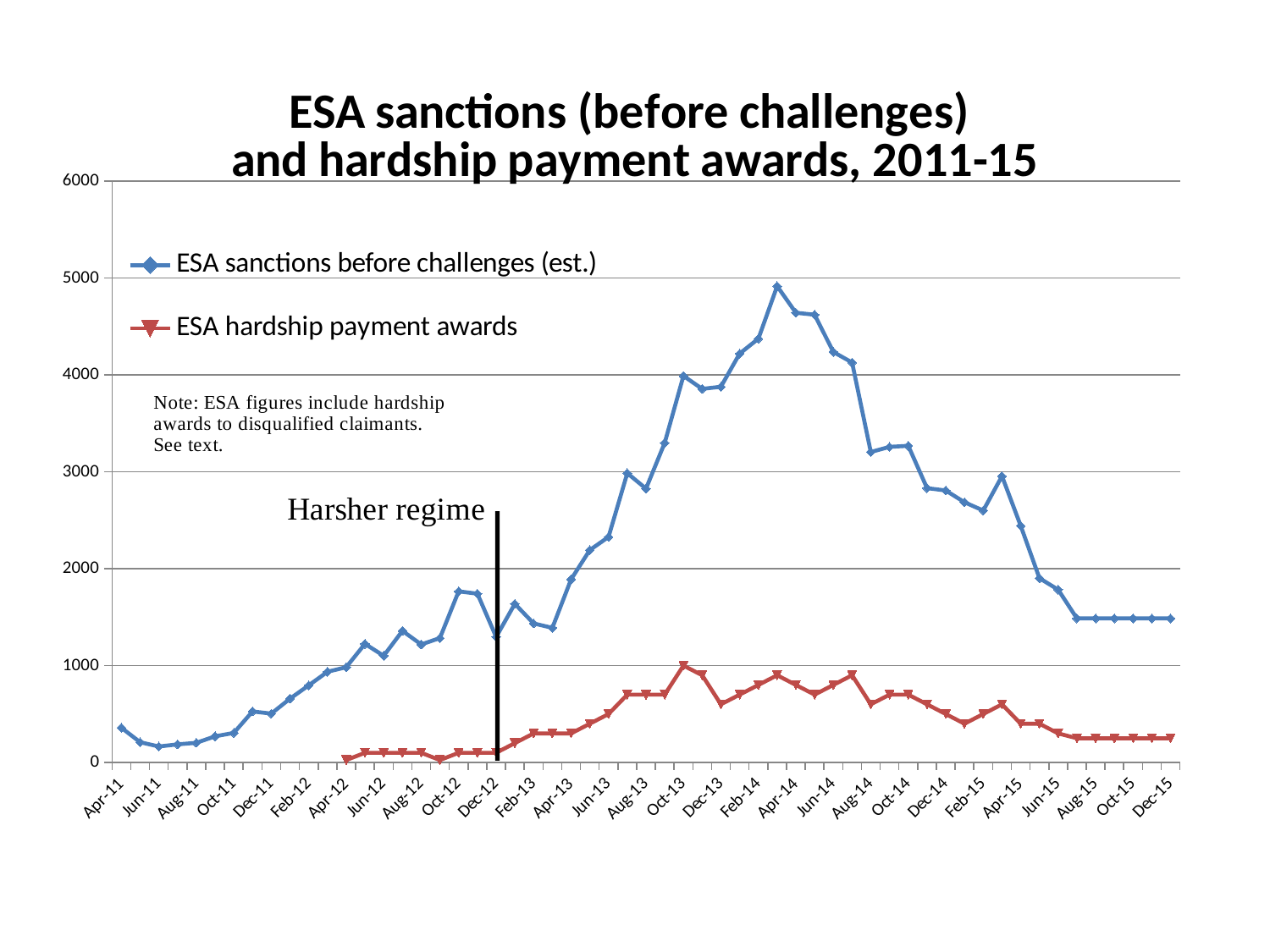

### Chart: ESA sanctions (before challenges)
and hardship payment awards, 2011-15

| Category | ESA sanctions before challenges (est.) | ESA hardship payment awards |
|---|---|---|
| 40634 | 358.0 | None |
| 40664 | 209.0 | None |
| 40695 | 165.0 | None |
| 40725 | 187.0 | None |
| 40756 | 203.0 | None |
| 40787 | 270.0 | None |
| 40817 | 305.00000000000006 | None |
| 40848 | 527.0 | None |
| 40878 | 504.0 | None |
| 40909 | 658.9999999999999 | None |
| 40940 | 796.0 | None |
| 40969 | 936.0 | None |
| 41000 | 984.0 | 25.0 |
| 41030 | 1224.0 | 100.0 |
| 41061 | 1101.0 | 100.0 |
| 41091 | 1358.0 | 100.0 |
| 41122 | 1218.0 | 100.0 |
| 41153 | 1284.0 | 25.0 |
| 41183 | 1766.0 | 100.0 |
| 41214 | 1742.0 | 100.0 |
| 41244 | 1295.0 | 100.0 |
| 41275 | 1637.0 | 200.0 |
| 41306 | 1435.0 | 300.0 |
| 41334 | 1389.0 | 300.0 |
| 41365 | 1890.0000000000002 | 300.0 |
| 41395 | 2192.0 | 400.0 |
| 41426 | 2328.0000000000005 | 500.0 |
| 41456 | 2985.9999999999995 | 700.0 |
| 41487 | 2825.9999999999995 | 700.0 |
| 41518 | 3299.0 | 700.0 |
| 41548 | 3989.9999999999995 | 1000.0 |
| 41579 | 3855.9999999999995 | 900.0 |
| 41609 | 3878.0 | 600.0 |
| 41640 | 4220.0 | 700.0 |
| 41671 | 4374.0 | 800.0 |
| 41699 | 4916.0 | 900.0 |
| 41730 | 4642.0 | 800.0 |
| 41760 | 4621.0 | 700.0 |
| 41791 | 4237.0 | 800.0 |
| 41821 | 4128.0 | 900.0 |
| 41852 | 3203.9999999999995 | 600.0 |
| 41883 | 3256.9999999999995 | 700.0 |
| 41913 | 3268.0 | 700.0 |
| 41944 | 2831.0 | 600.0 |
| 41974 | 2806.9999999999995 | 500.0 |
| 42005 | 2684.9999999999995 | 400.0 |
| 42036 | 2600.0 | 500.0 |
| 42064 | 2954.9999999999995 | 600.0 |
| 42095 | 2442.9999999999995 | 400.0 |
| 42125 | 1902.0 | 400.0 |
| 42156 | 1783.0 | 300.0 |
| 42186 | 1486.6666666666667 | 250.0 |
| 42217 | 1486.6666666666667 | 250.0 |
| 42248 | 1486.6666666666667 | 250.0 |
| 42278 | 1486.6666666666667 | 250.0 |
| 42309 | 1486.6666666666667 | 250.0 |
| 42339 | 1486.6666666666667 | 250.0 |